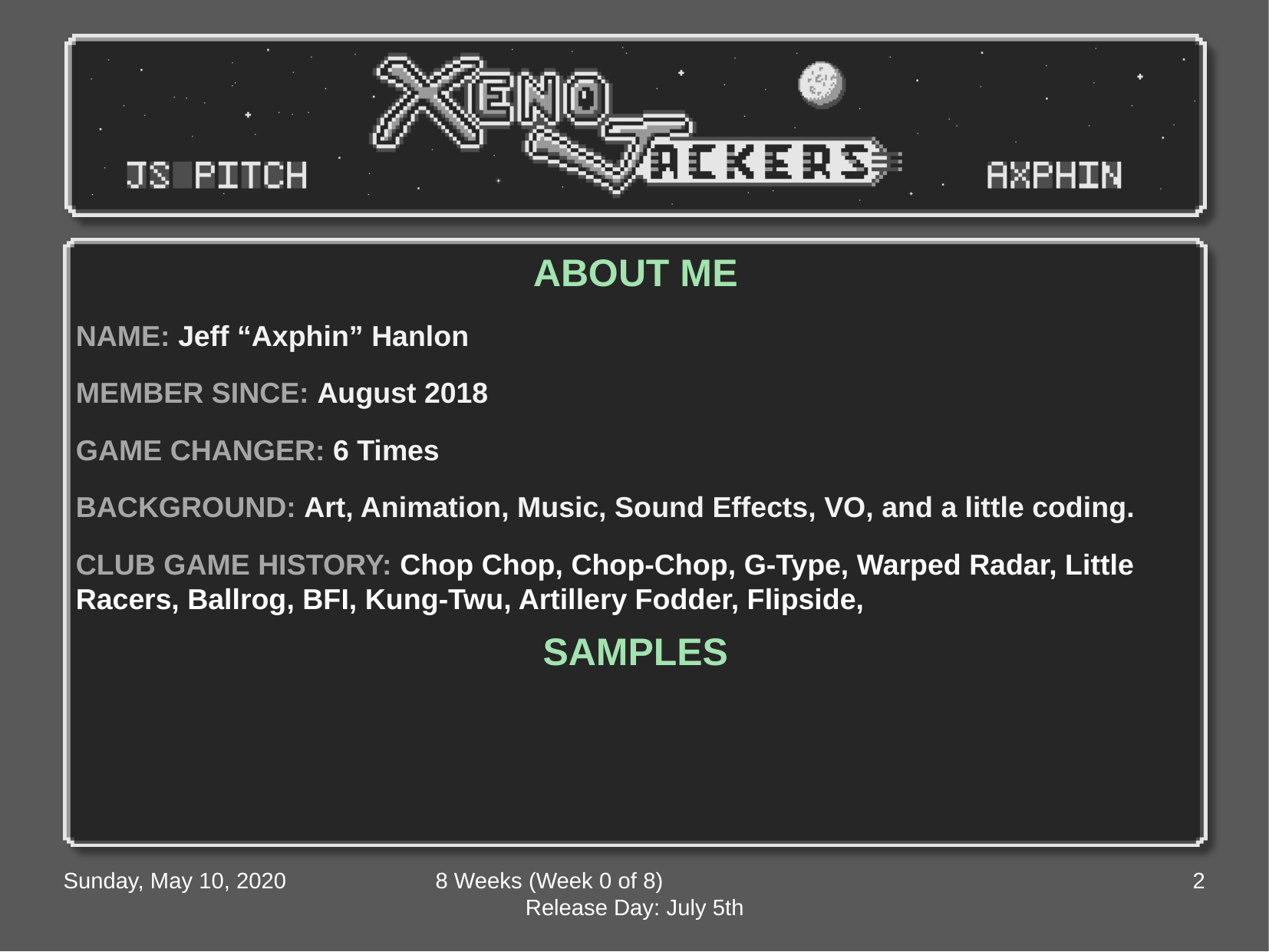

ABOUT ME
NAME: Jeff “Axphin” Hanlon
MEMBER SINCE: August 2018
GAME CHANGER: 6 Times
BACKGROUND: Art, Animation, Music, Sound Effects, VO, and a little coding.
CLUB GAME HISTORY: Chop Chop, Chop-Chop, G-Type, Warped Radar, Little Racers, Ballrog, BFI, Kung-Twu, Artillery Fodder, Flipside,

SAMPLES

Sunday, May 10, 2020
8 Weeks (Week 0 of 8)                            Release Day: July 5th
2